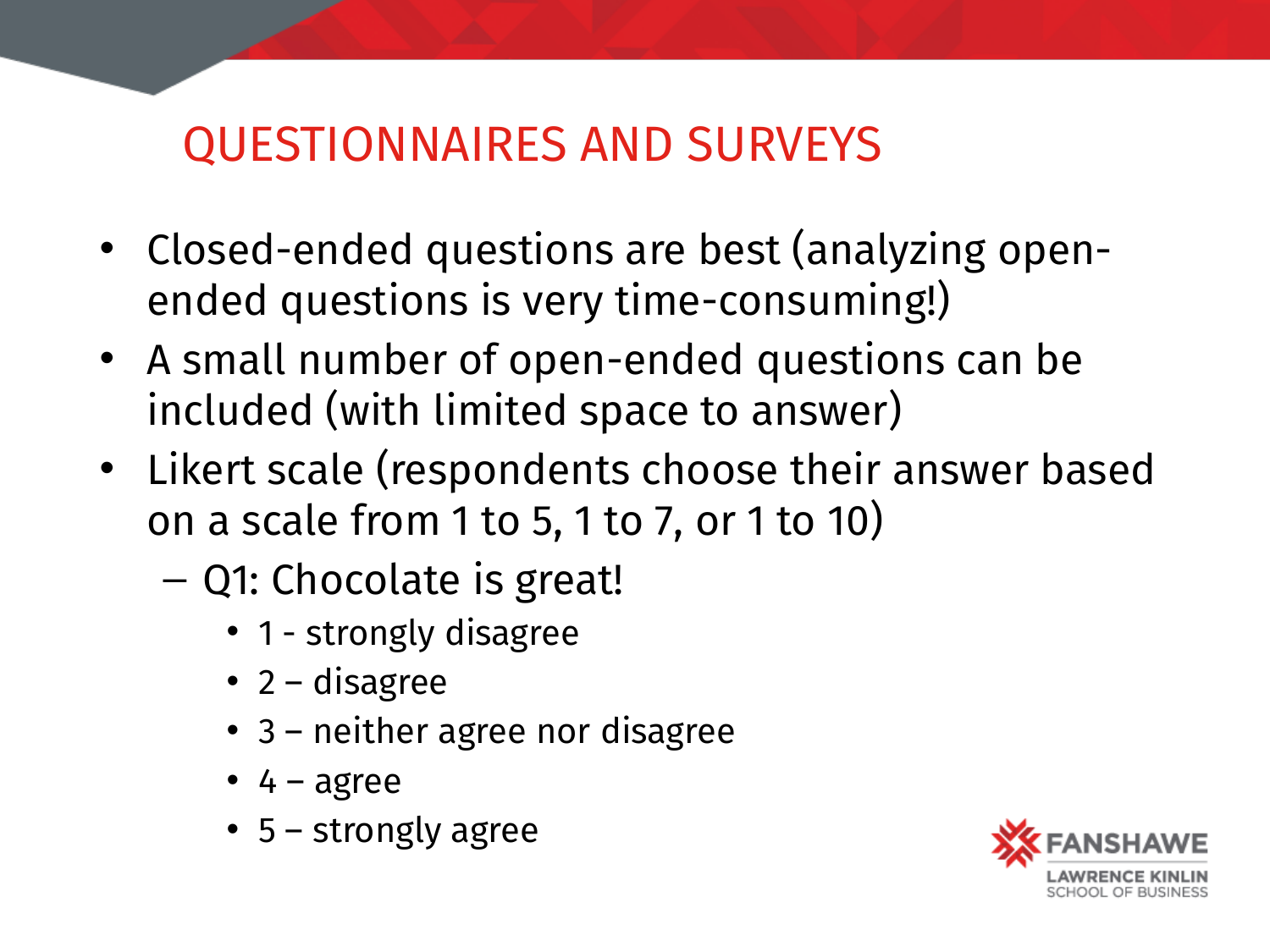

# Questionnaires and Surveys
Closed-ended questions are best (analyzing open-ended questions is very time-consuming!)
A small number of open-ended questions can be included (with limited space to answer)
Likert scale (respondents choose their answer based on a scale from 1 to 5, 1 to 7, or 1 to 10)
Q1: Chocolate is great!
1 - strongly disagree
2 – disagree
3 – neither agree nor disagree
4 – agree
5 – strongly agree